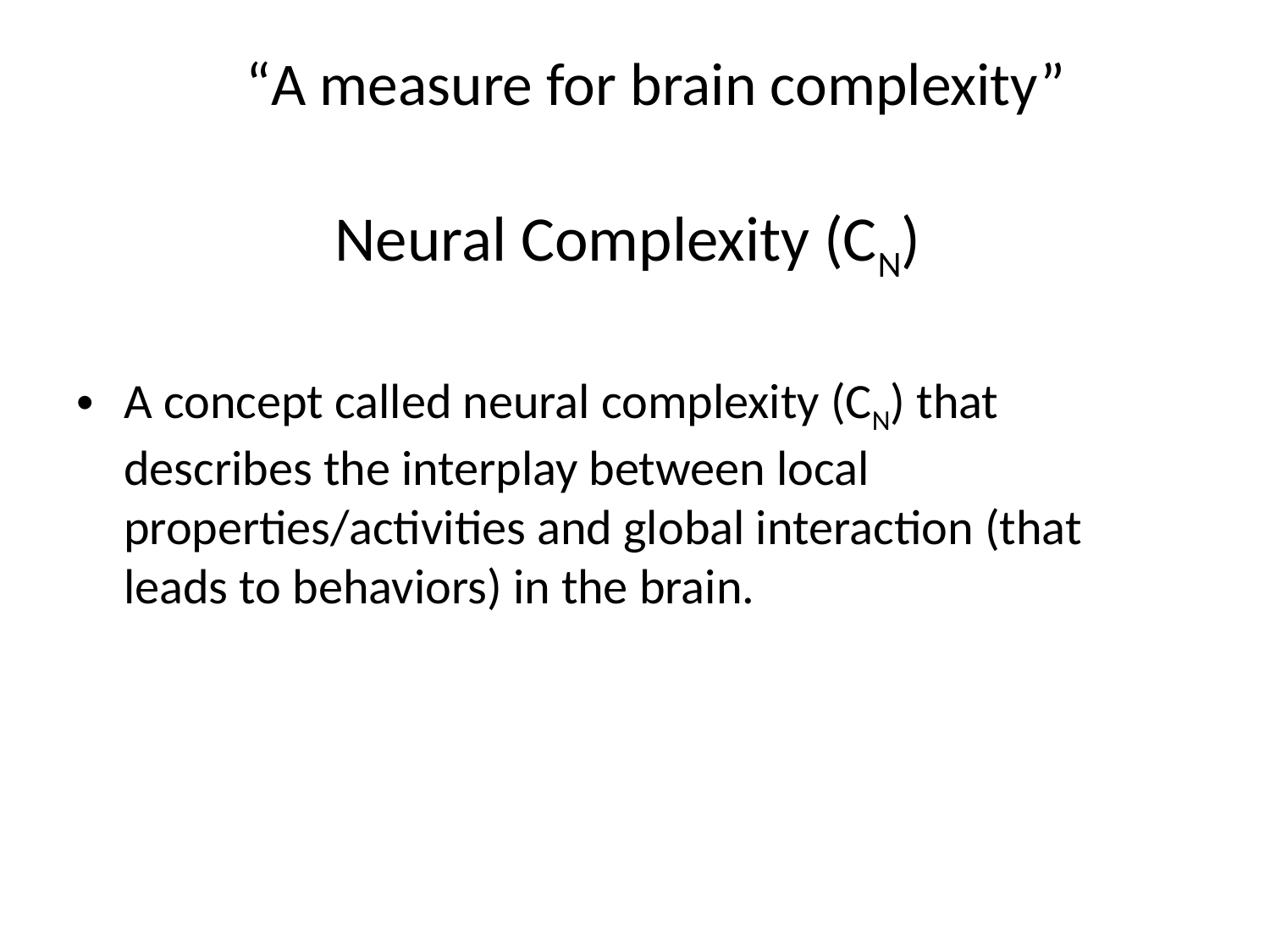

“A measure for brain complexity”
# Neural Complexity (CN)
A concept called neural complexity (CN) that describes the interplay between local properties/activities and global interaction (that leads to behaviors) in the brain.